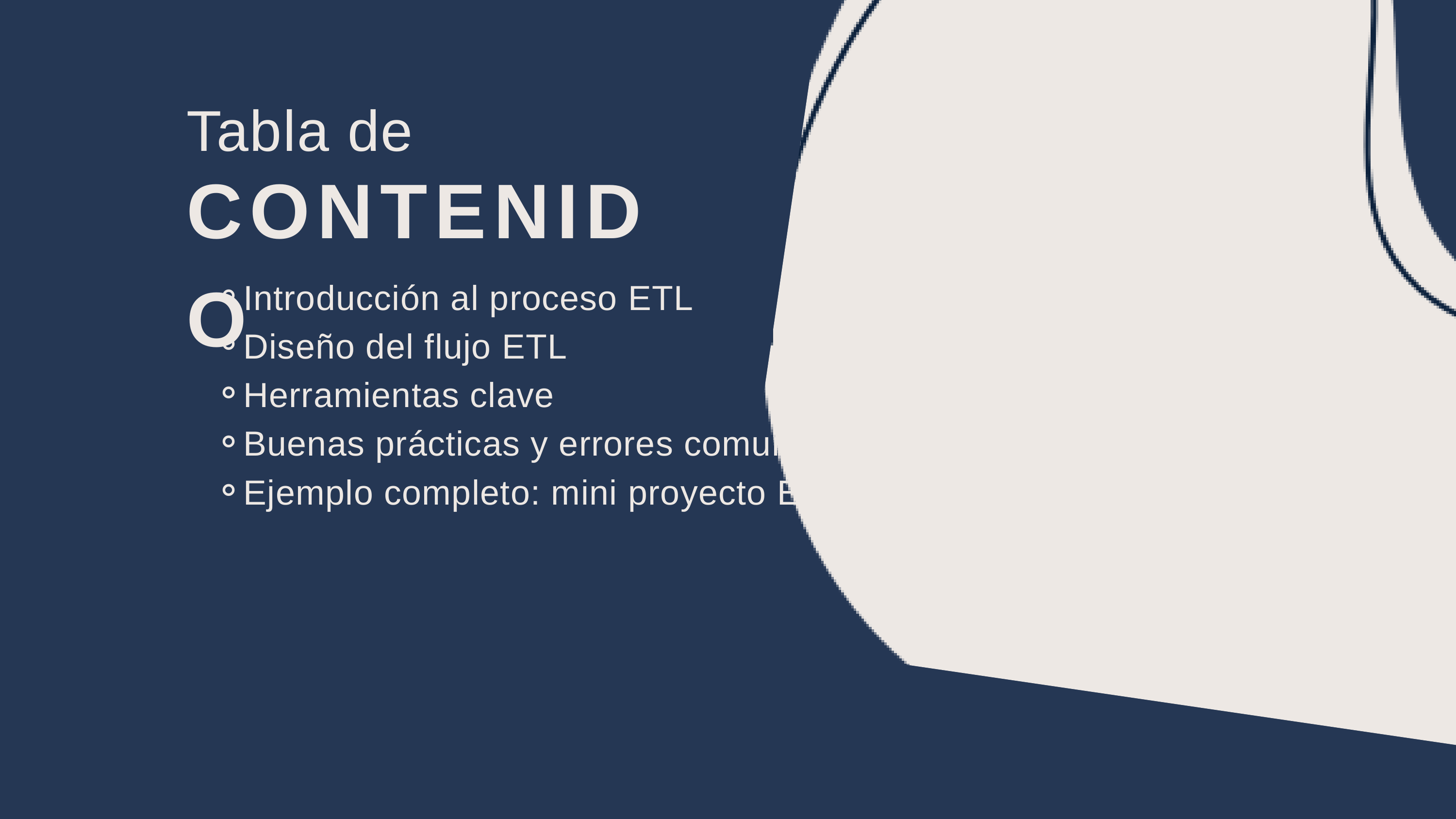

Tabla de

CONTENIDO

Introducción al proceso ETL
Diseño del flujo ETL
Herramientas clave
Buenas prácticas y errores comunes
Ejemplo completo: mini proyecto ETL

01
02
03
04
05